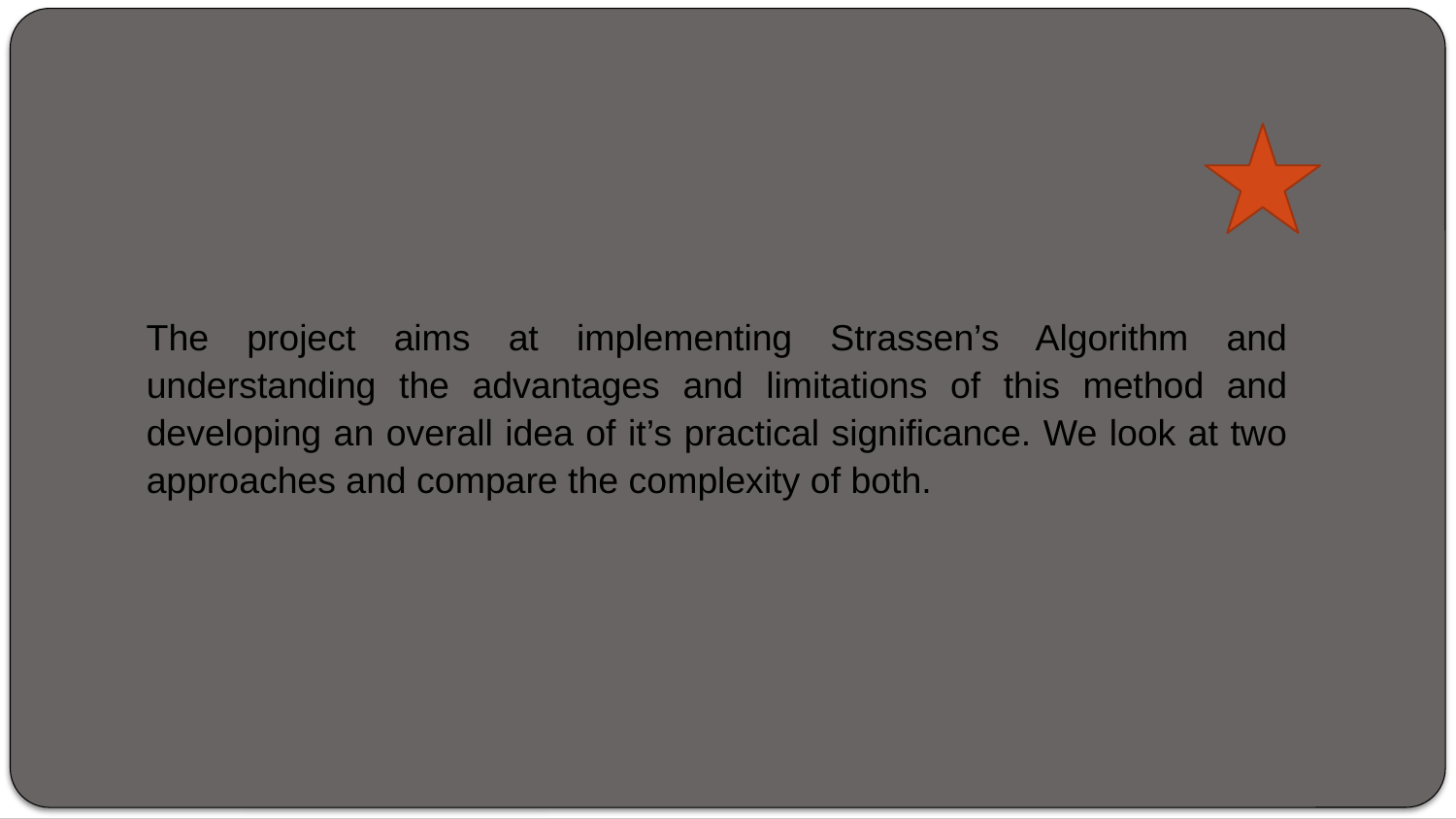

# Abstract
The project aims at implementing Strassen’s Algorithm and understanding the advantages and limitations of this method and developing an overall idea of it’s practical significance. We look at two approaches and compare the complexity of both.